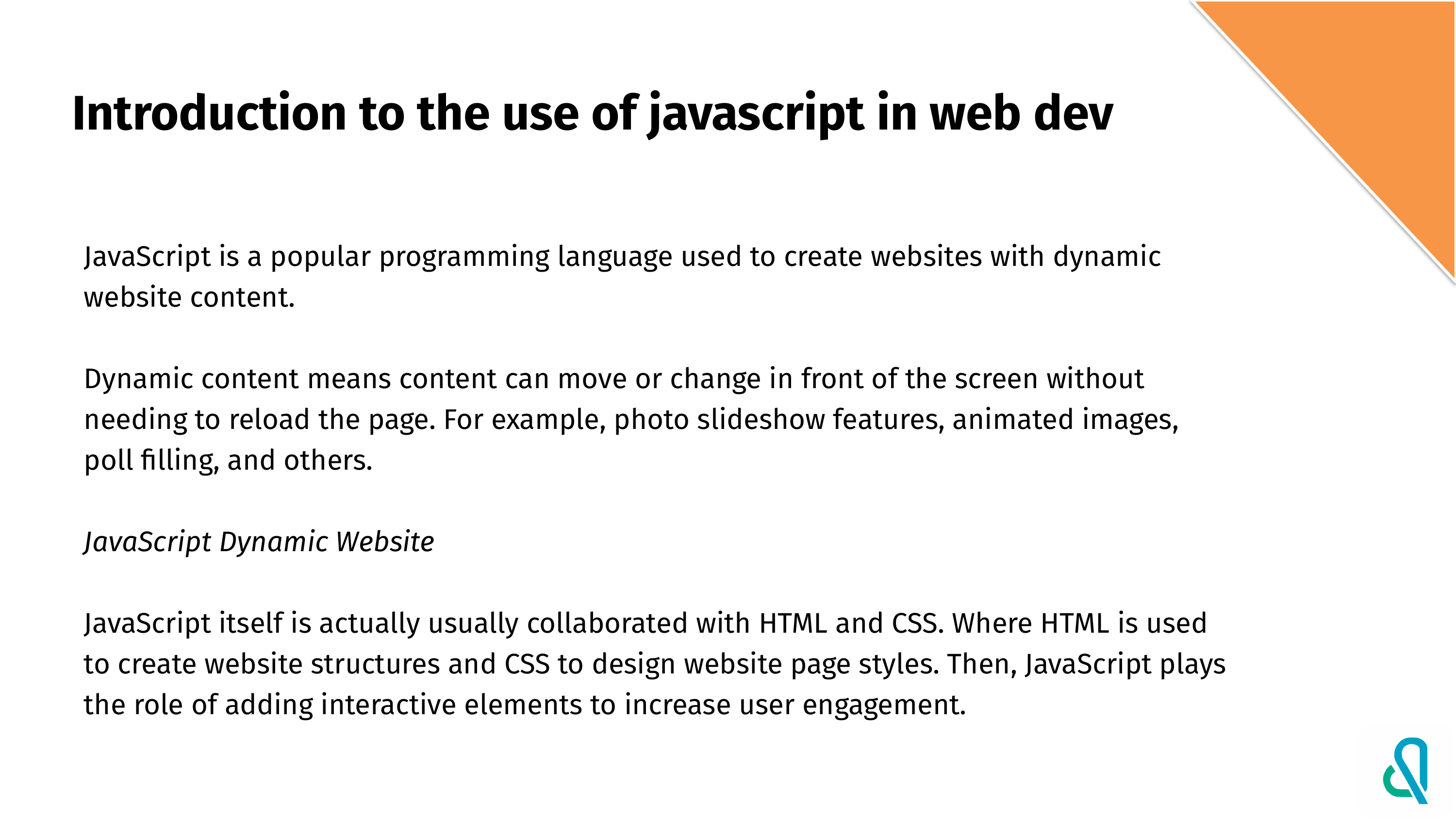

Introduction to the use of javascript in web dev
JavaScript is a popular programming language used to create websites with dynamic website content.

Dynamic content means content can move or change in front of the screen without needing to reload the page. For example, photo slideshow features, animated images, poll filling, and others.

JavaScript Dynamic Website

JavaScript itself is actually usually collaborated with HTML and CSS. Where HTML is used to create website structures and CSS to design website page styles. Then, JavaScript plays the role of adding interactive elements to increase user engagement.